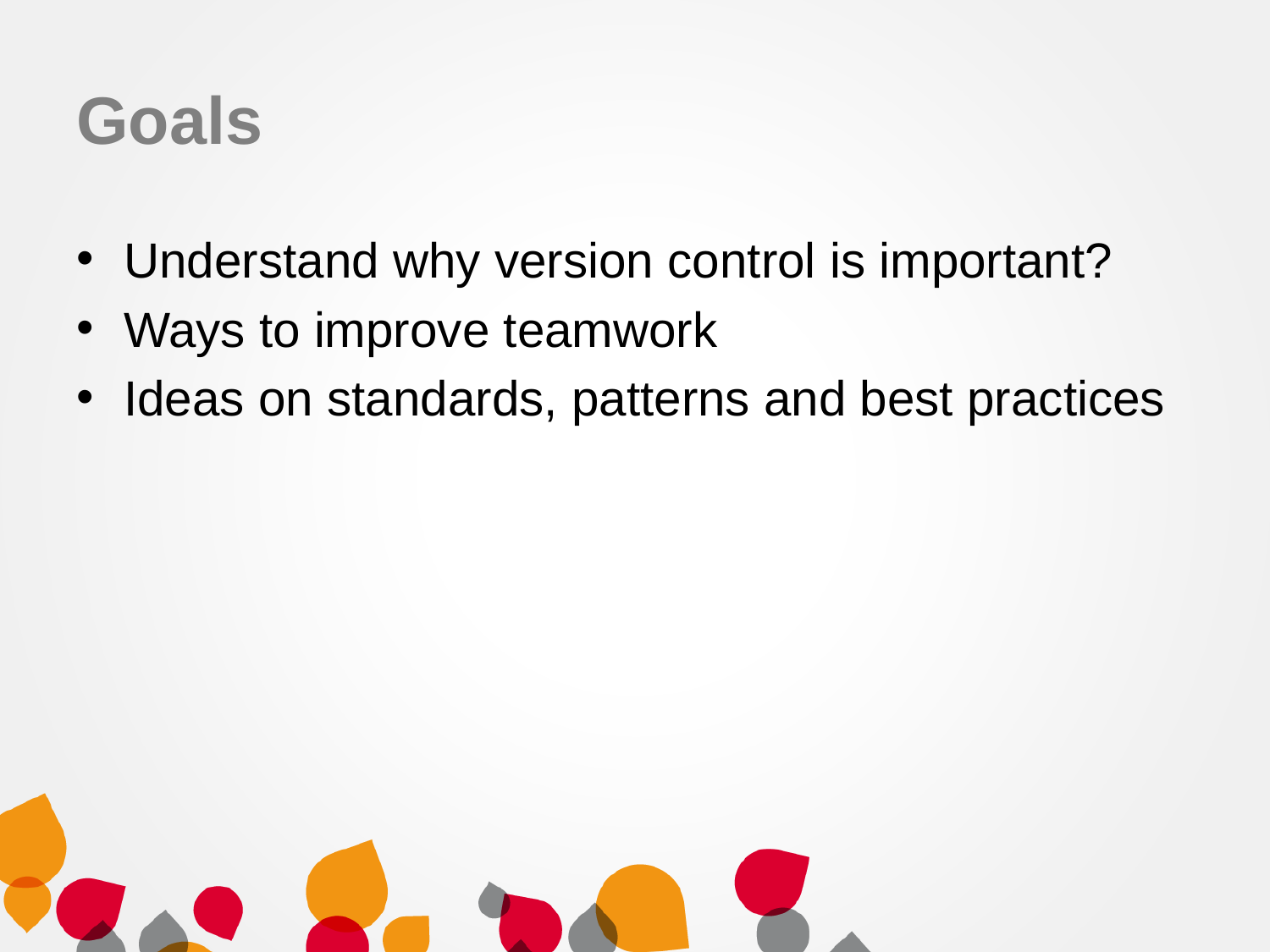

# Goals
Understand why version control is important?
Ways to improve teamwork
Ideas on standards, patterns and best practices